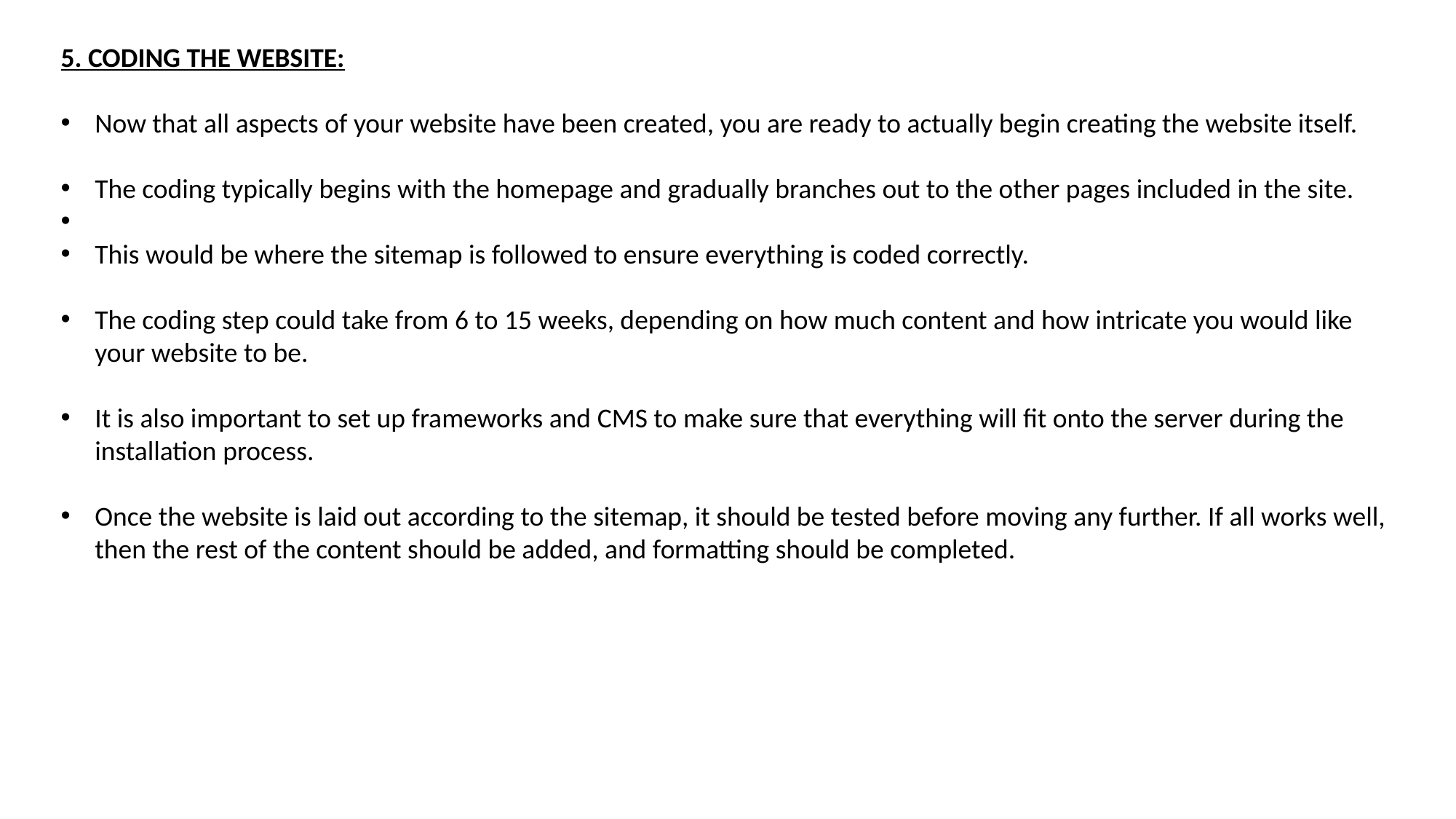

5. CODING THE WEBSITE:

Now that all aspects of your website have been created, you are ready to actually begin creating the website itself.

The coding typically begins with the homepage and gradually branches out to the other pages included in the site.

This would be where the sitemap is followed to ensure everything is coded correctly.

The coding step could take from 6 to 15 weeks, depending on how much content and how intricate you would like your website to be.

It is also important to set up frameworks and CMS to make sure that everything will fit onto the server during the installation process.

Once the website is laid out according to the sitemap, it should be tested before moving any further. If all works well, then the rest of the content should be added, and formatting should be completed.